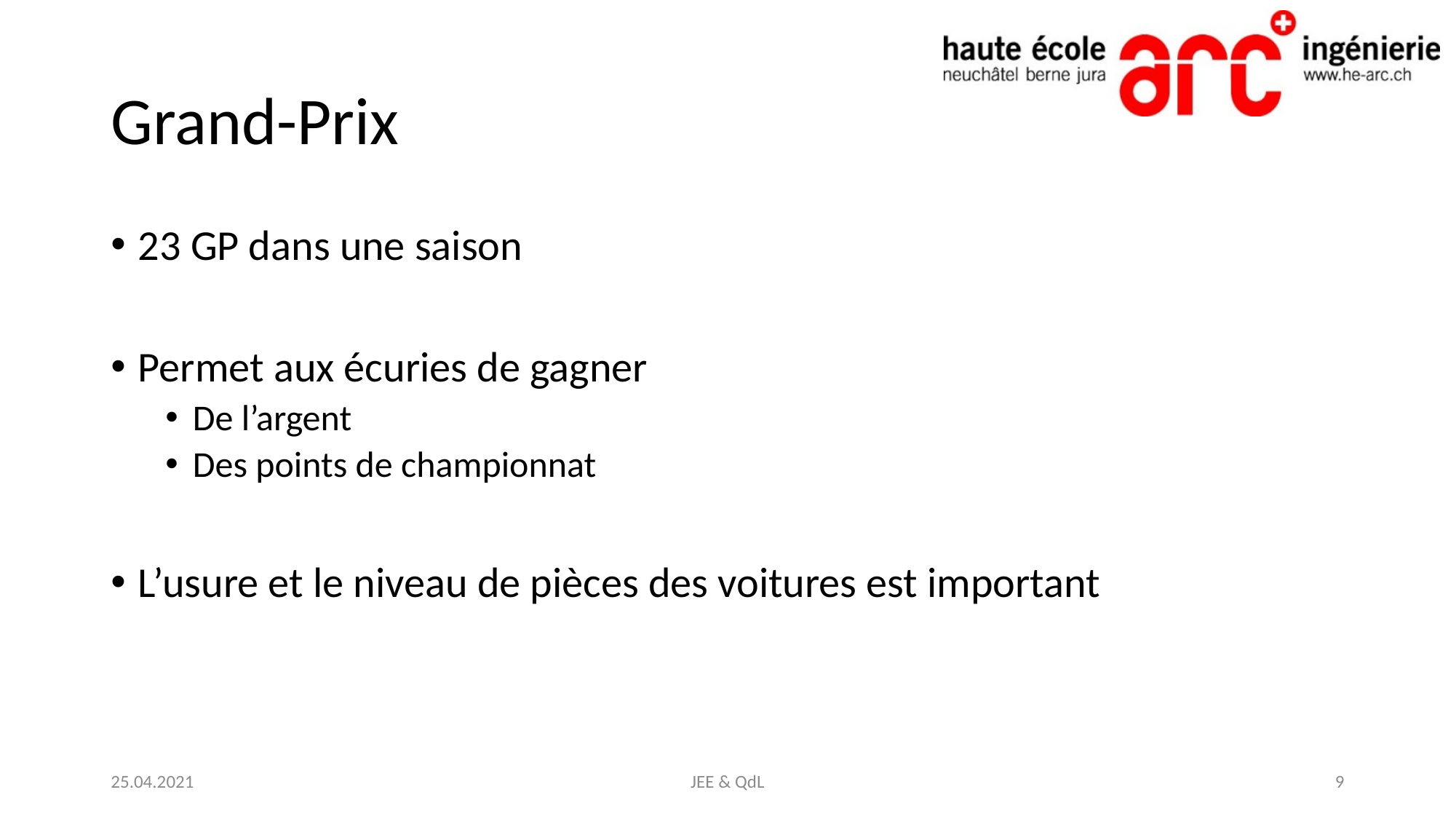

# Grand-Prix
23 GP dans une saison

Permet aux écuries de gagner
De l’argent
Des points de championnat

L’usure et le niveau de pièces des voitures est important
25.04.2021
JEE & QdL
9